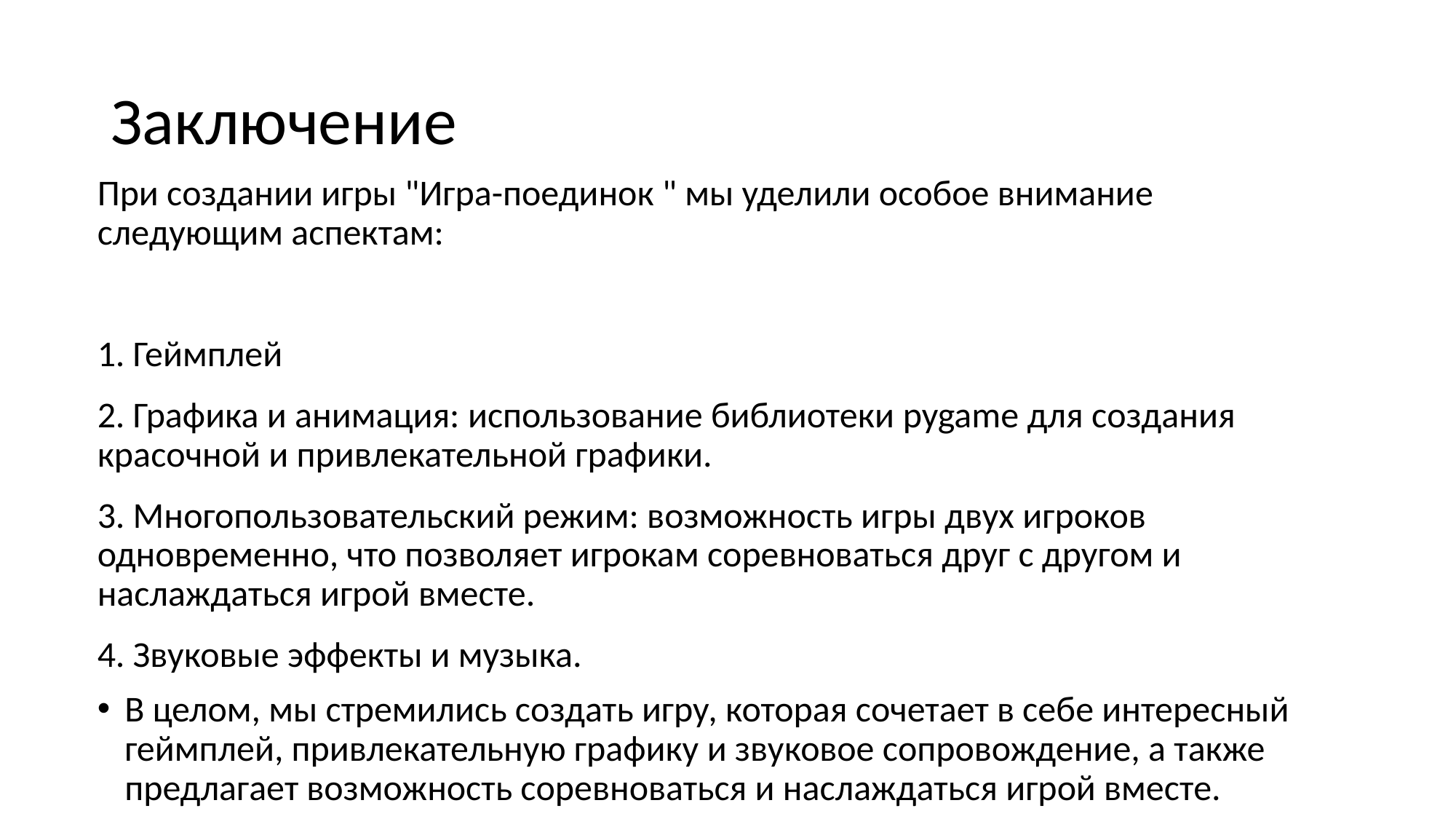

# Заключение
При создании игры "Игра-поединок " мы уделили особое внимание следующим аспектам:

1. Геймплей
2. Графика и анимация: использование библиотеки pygame для создания красочной и привлекательной графики.
3. Многопользовательский режим: возможность игры двух игроков одновременно, что позволяет игрокам соревноваться друг с другом и наслаждаться игрой вместе.
4. Звуковые эффекты и музыка.
В целом, мы стремились создать игру, которая сочетает в себе интересный геймплей, привлекательную графику и звуковое сопровождение, а также предлагает возможность соревноваться и наслаждаться игрой вместе.